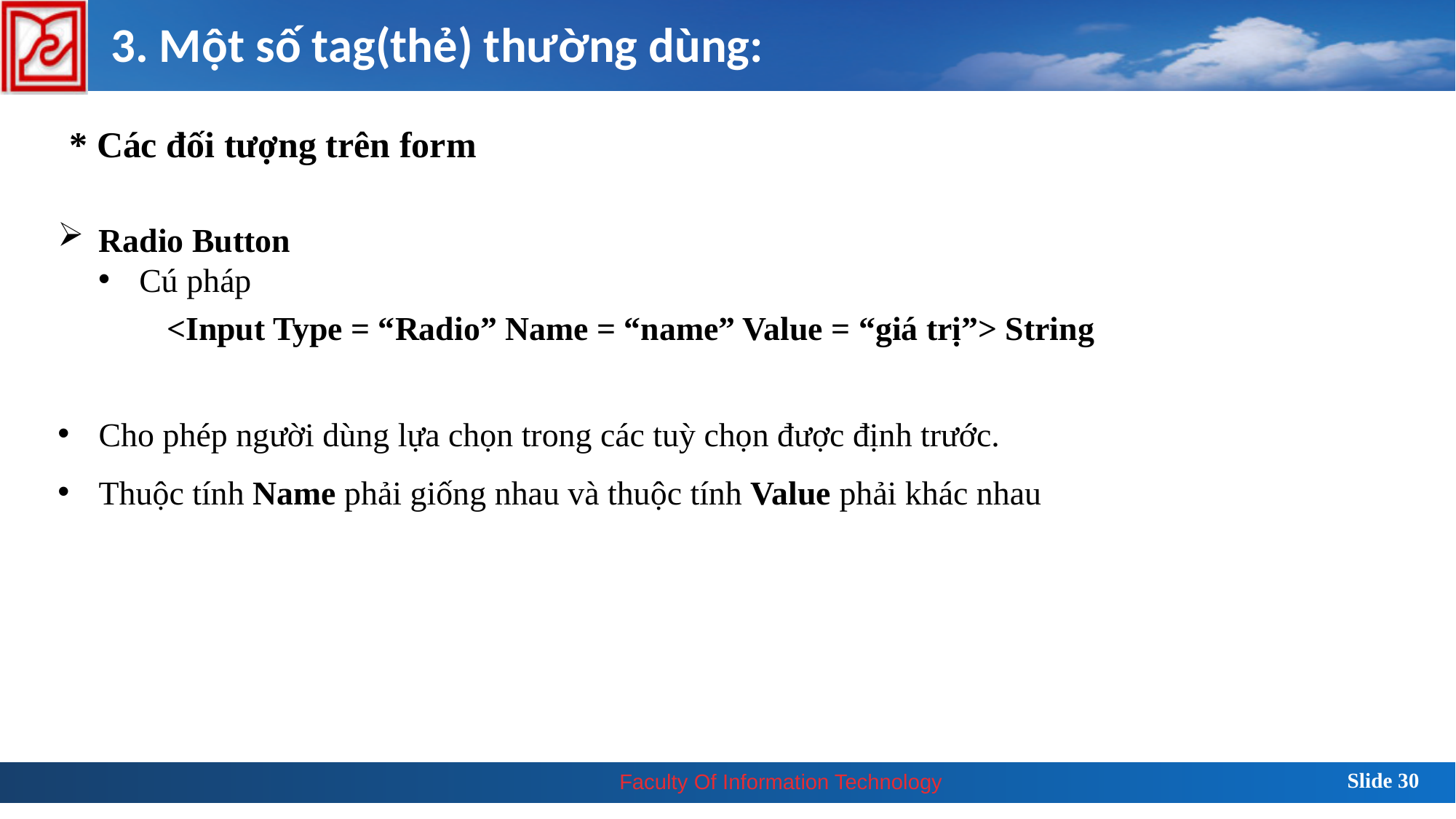

3. Một số tag(thẻ) thường dùng:
* Các đối tượng trên form
Radio Button
Cú pháp
	<Input Type = “Radio” Name = “name” Value = “giá trị”> String

Cho phép người dùng lựa chọn trong các tuỳ chọn được định trước.
Thuộc tính Name phải giống nhau và thuộc tính Value phải khác nhau